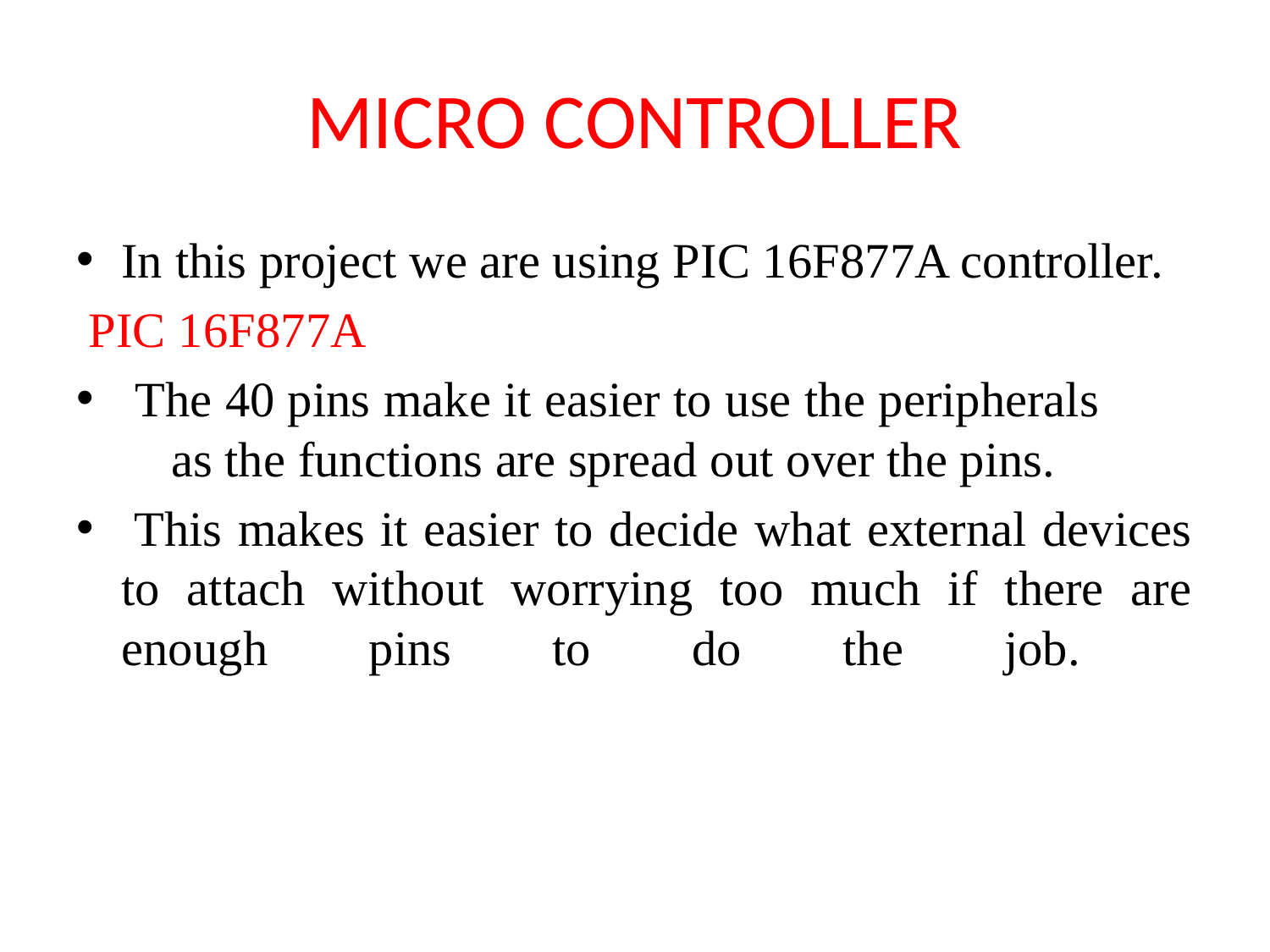

# MICRO CONTROLLER
In this project we are using PIC 16F877A controller.
 PIC 16F877A
 The 40 pins make it easier to use the peripherals            as the functions are spread out over the pins.
 This makes it easier to decide what external devices to attach without worrying too much if there are enough pins to do the job.